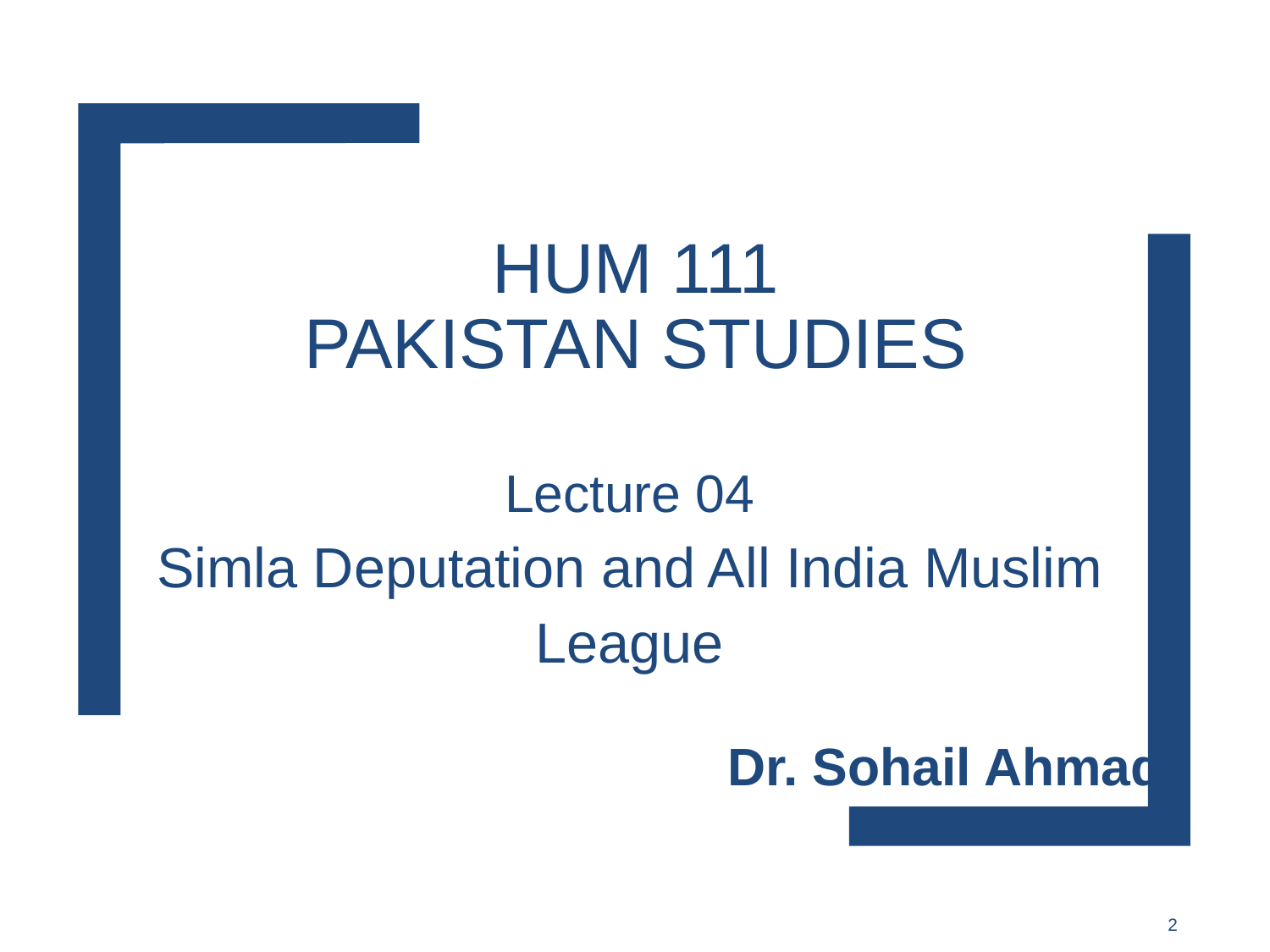

# HUM 111 Pakistan Studies
Lecture 04
Simla Deputation and All India Muslim League
Dr. Sohail Ahmad
2